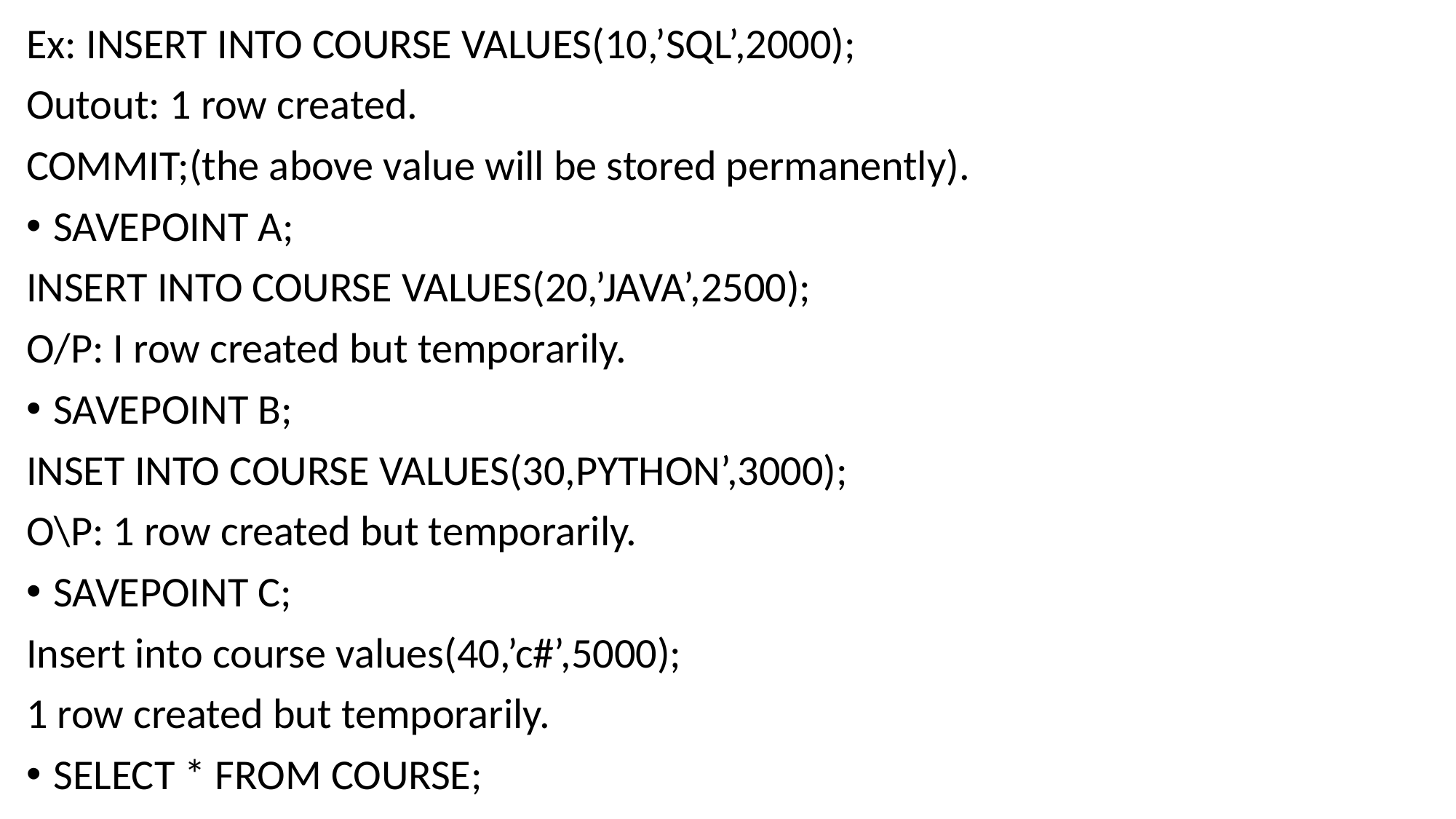

Ex: INSERT INTO COURSE VALUES(10,’SQL’,2000);
Outout: 1 row created.
COMMIT;(the above value will be stored permanently).
SAVEPOINT A;
INSERT INTO COURSE VALUES(20,’JAVA’,2500);
O/P: I row created but temporarily.
SAVEPOINT B;
INSET INTO COURSE VALUES(30,PYTHON’,3000);
O\P: 1 row created but temporarily.
SAVEPOINT C;
Insert into course values(40,’c#’,5000);
1 row created but temporarily.
SELECT * FROM COURSE;